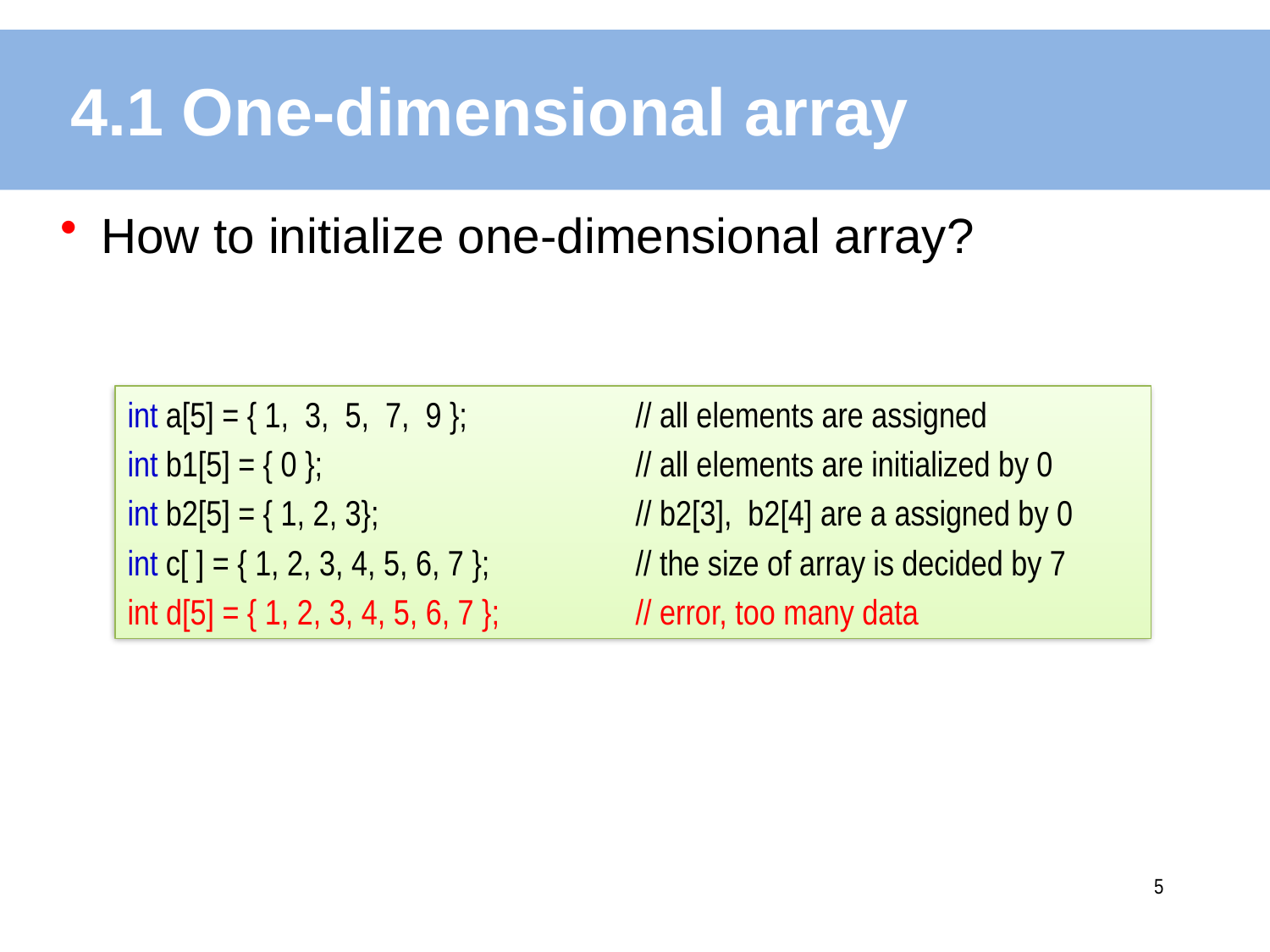

# 4.1 One-dimensional array
How to initialize one-dimensional array?
int a[5] = { 1,  3,  5,  7,  9 };		// all elements are assigned
int b1[5] = { 0 };			// all elements are initialized by 0
int b2[5] = { 1, 2, 3};			// b2[3],  b2[4] are a assigned by 0
int c[ ] = { 1, 2, 3, 4, 5, 6, 7 };		// the size of array is decided by 7
int d[5] = { 1, 2, 3, 4, 5, 6, 7 };		// error, too many data
5